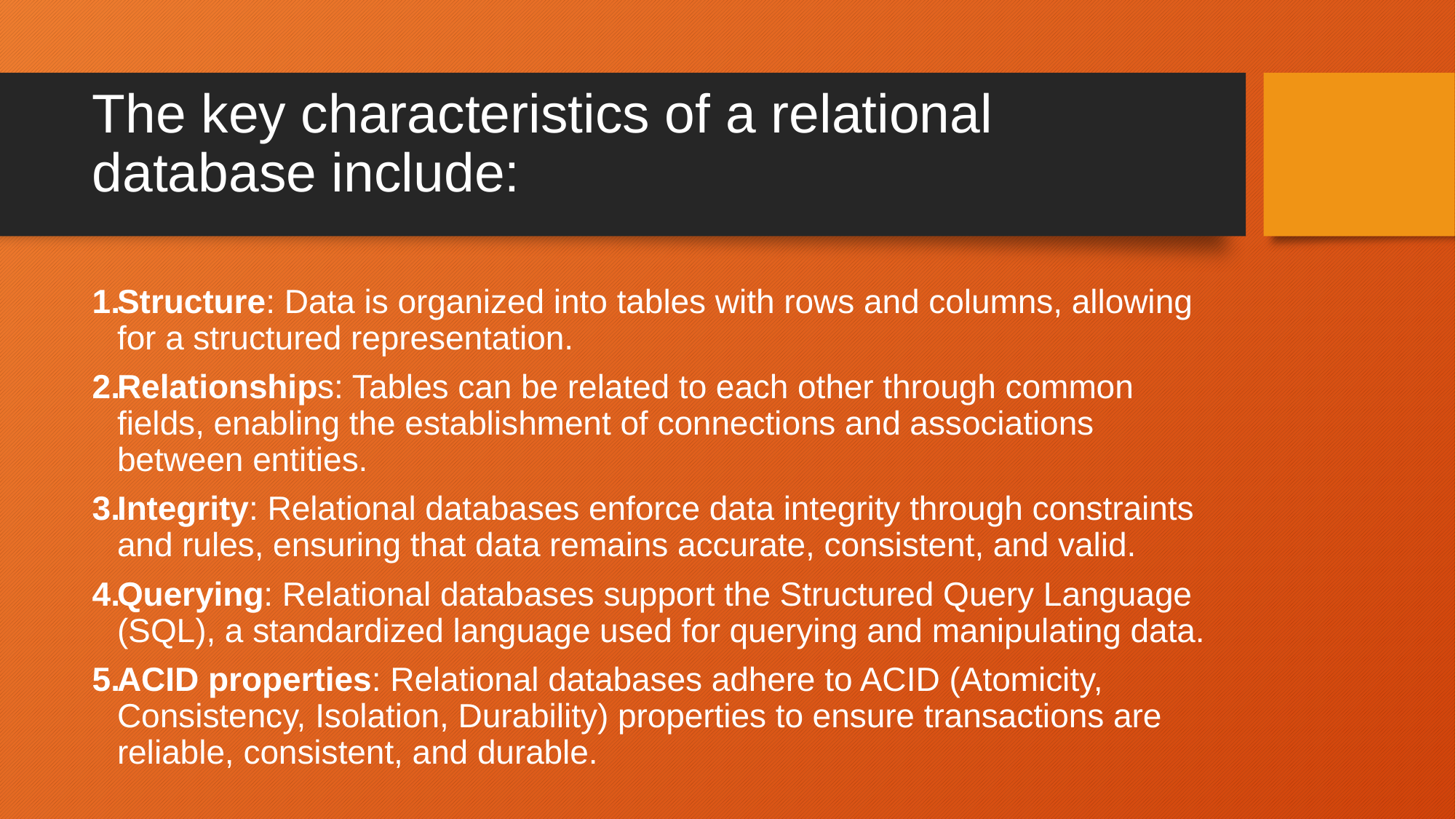

# The key characteristics of a relational database include:
Structure: Data is organized into tables with rows and columns, allowing for a structured representation.
Relationships: Tables can be related to each other through common fields, enabling the establishment of connections and associations between entities.
Integrity: Relational databases enforce data integrity through constraints and rules, ensuring that data remains accurate, consistent, and valid.
Querying: Relational databases support the Structured Query Language (SQL), a standardized language used for querying and manipulating data.
ACID properties: Relational databases adhere to ACID (Atomicity, Consistency, Isolation, Durability) properties to ensure transactions are reliable, consistent, and durable.